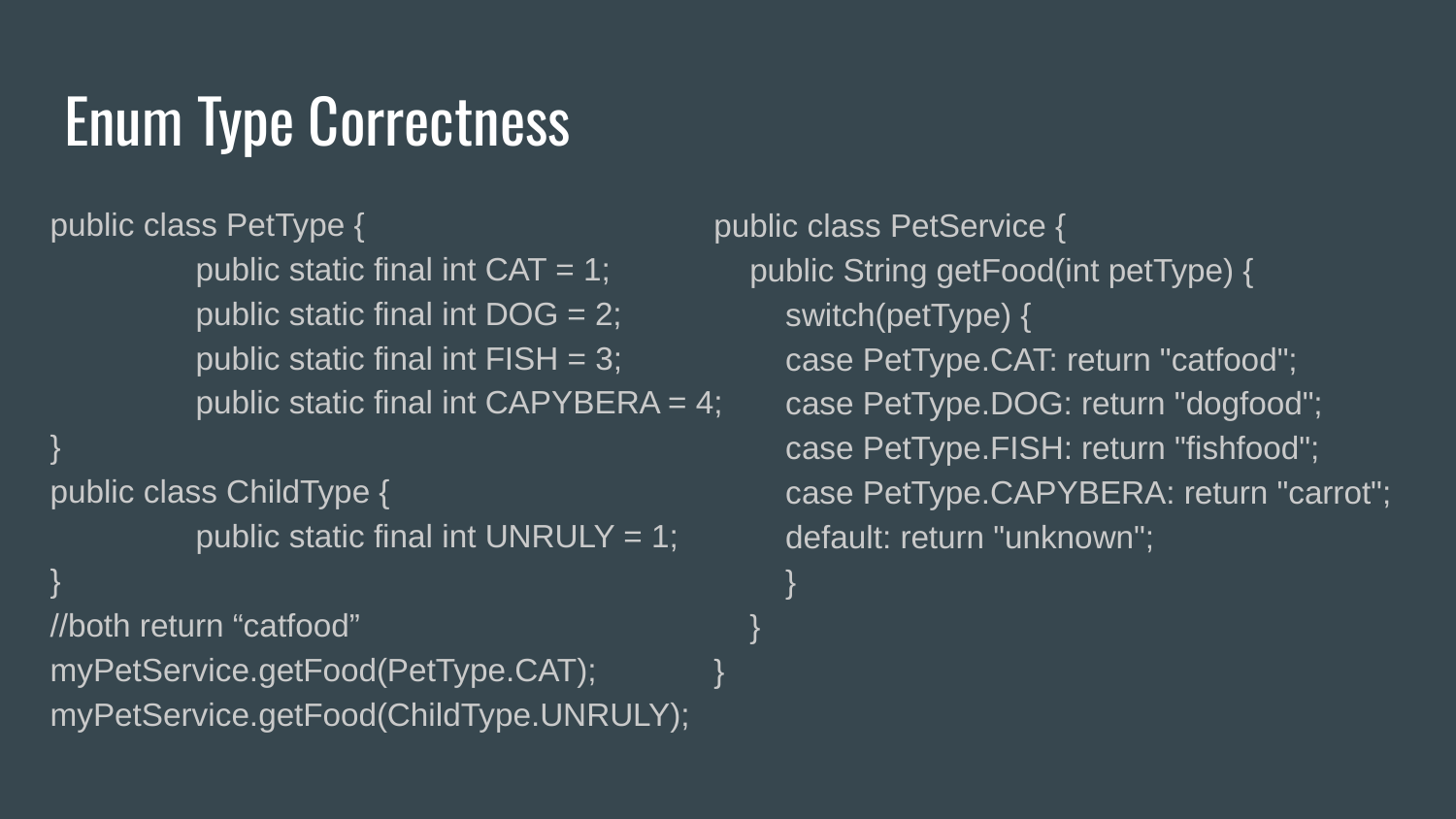

# Enum Type Correctness
public class PetType {
	public static final int CAT = 1;
	public static final int DOG = 2;
	public static final int FISH = 3;
	public static final int CAPYBERA = 4;
}
public class ChildType {
	public static final int UNRULY = 1;
}
//both return “catfood”
myPetService.getFood(PetType.CAT);
myPetService.getFood(ChildType.UNRULY);
public class PetService {
    public String getFood(int petType) {
        switch(petType) {
        case PetType.CAT: return "catfood";
        case PetType.DOG: return "dogfood";
        case PetType.FISH: return "fishfood";
        case PetType.CAPYBERA: return "carrot";
        default: return "unknown";
        }
    }
}